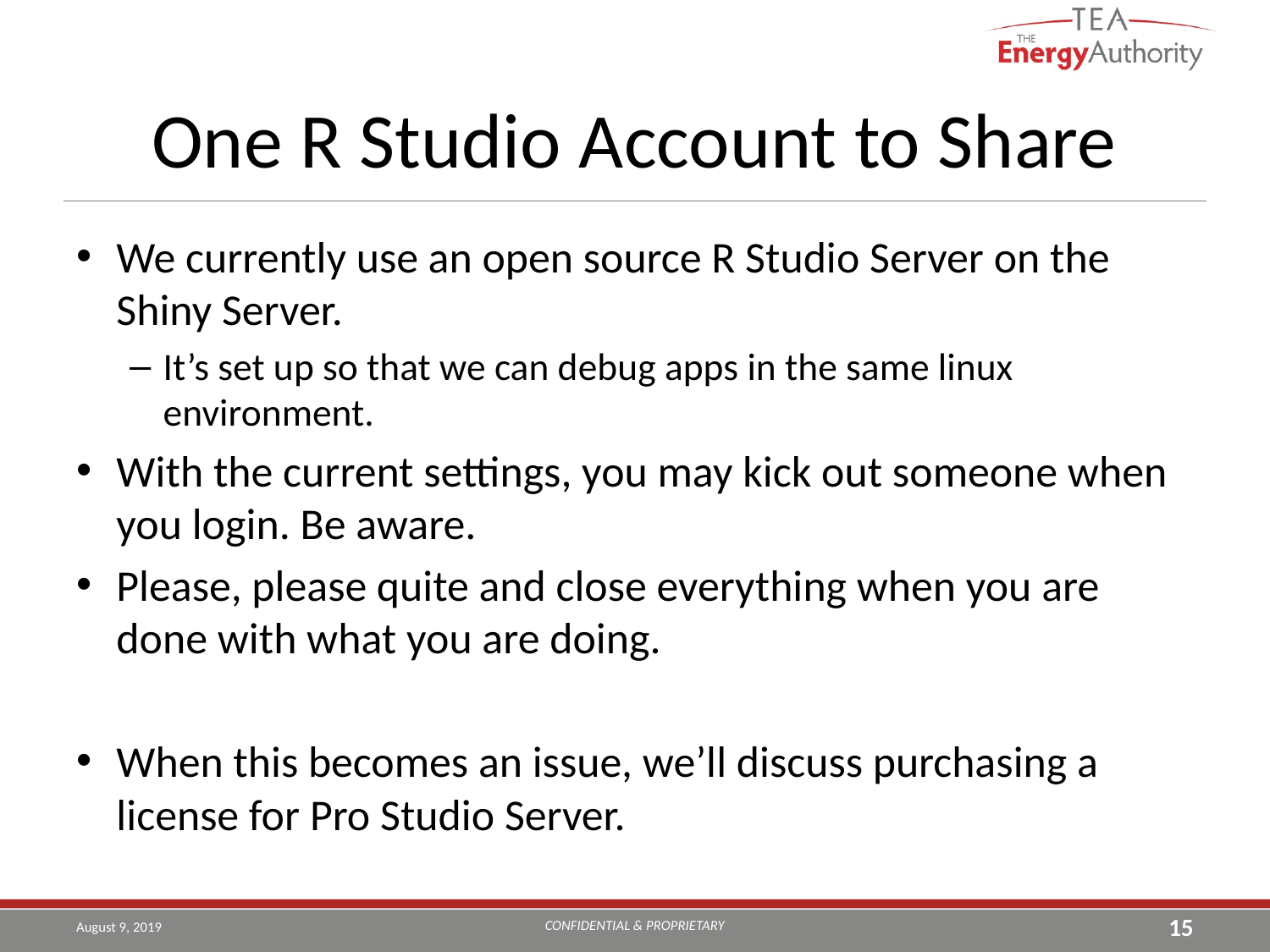

# One R Studio Account to Share
We currently use an open source R Studio Server on the Shiny Server.
It’s set up so that we can debug apps in the same linux environment.
With the current settings, you may kick out someone when you login. Be aware.
Please, please quite and close everything when you are done with what you are doing.

When this becomes an issue, we’ll discuss purchasing a license for Pro Studio Server.
CONFIDENTIAL & PROPRIETARY
August 9, 2019
15